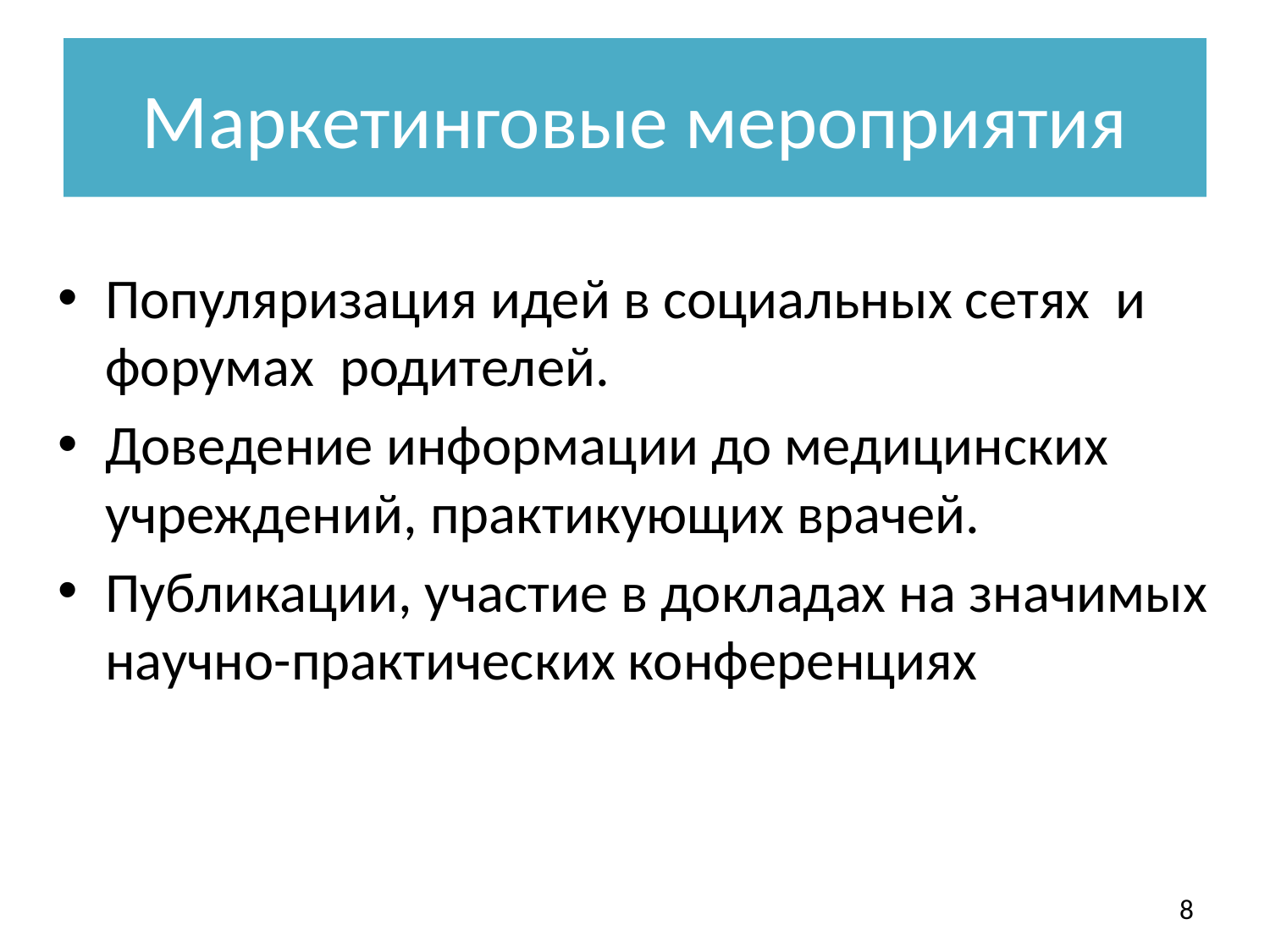

# Маркетинговые мероприятия
Популяризация идей в социальных сетях  и форумах  родителей.
Доведение информации до медицинских учреждений, практикующих врачей.
Публикации, участие в докладах на значимых научно-практических конференциях
8